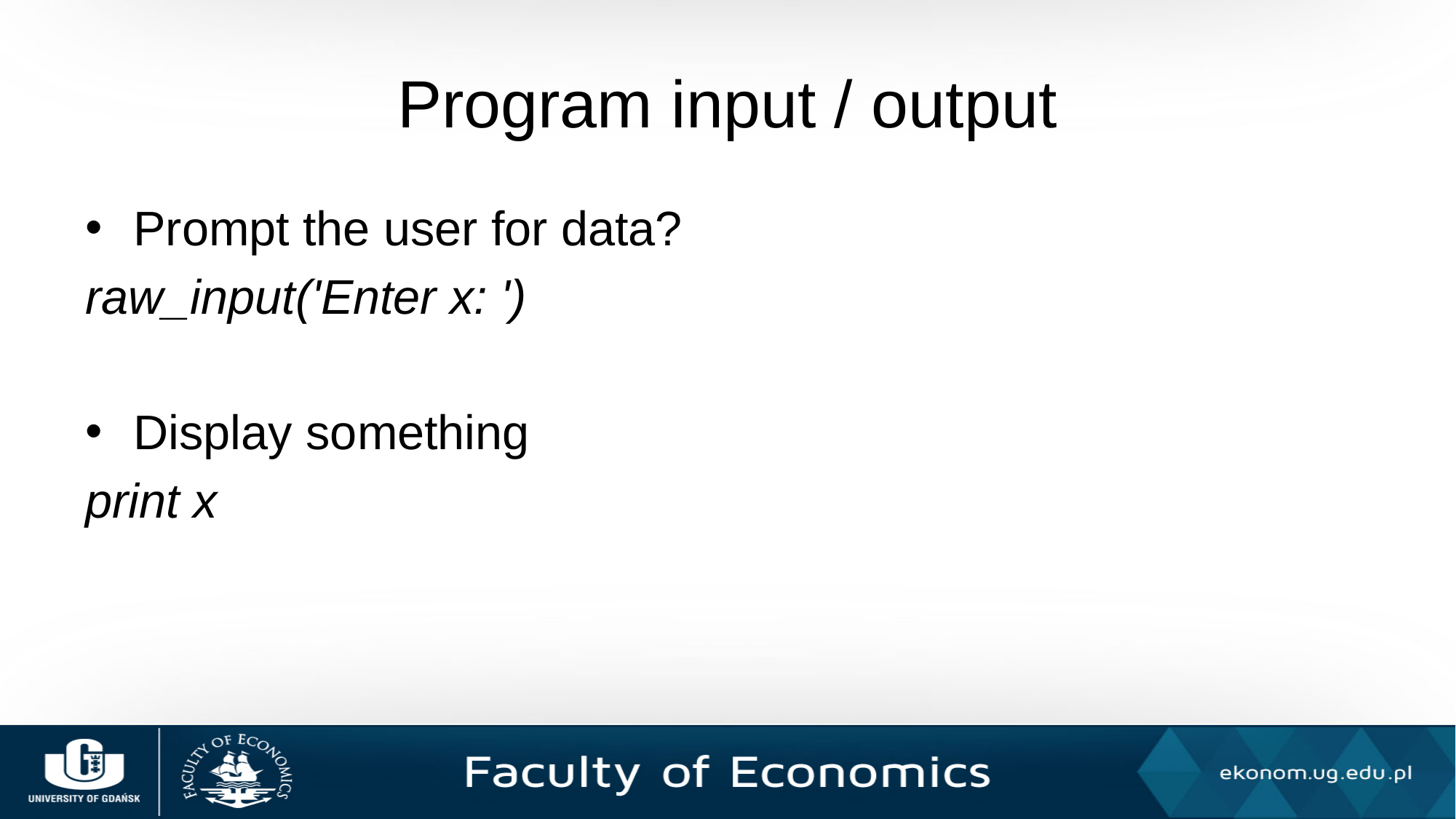

# Program input / output
Prompt the user for data?
raw_input('Enter x: ')

Display something
print x